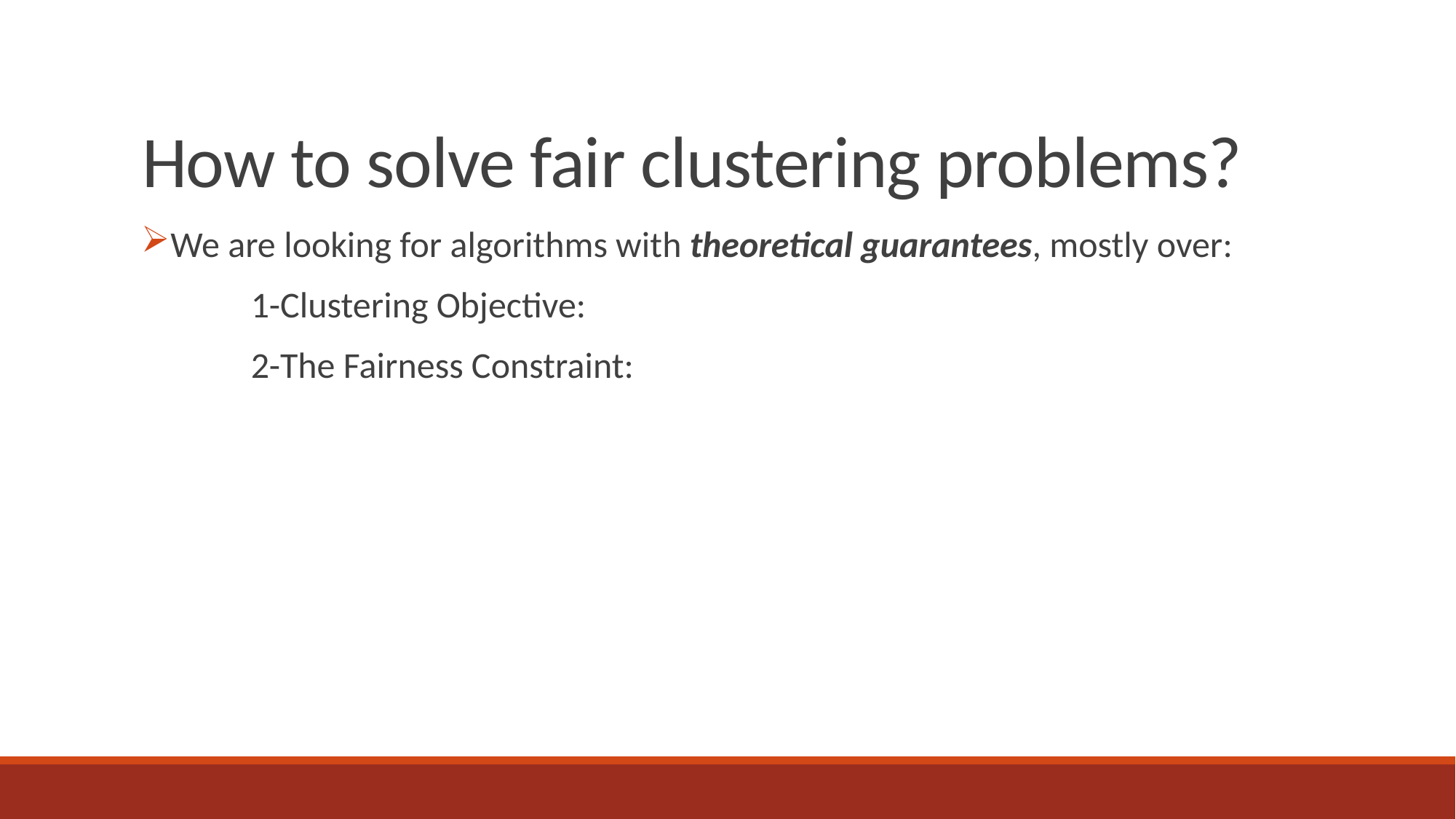

# How to solve fair clustering problems?
We are looking for algorithms with theoretical guarantees, mostly over:
	1-Clustering Objective:
	2-The Fairness Constraint: